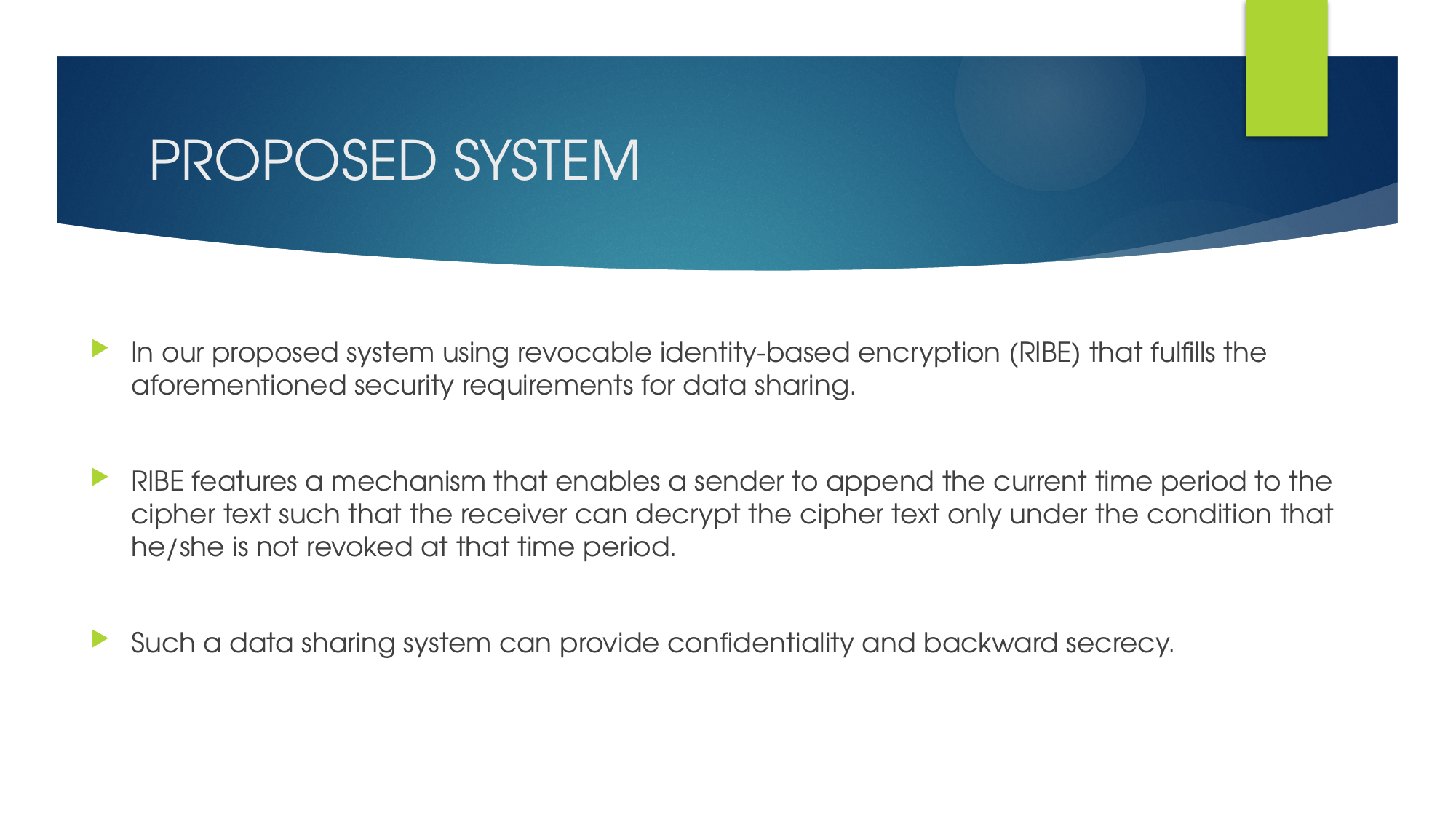

# PROPOSED SYSTEM
In our proposed system using revocable identity-based encryption (RIBE) that fulfills the aforementioned security requirements for data sharing.

RIBE features a mechanism that enables a sender to append the current time period to the cipher text such that the receiver can decrypt the cipher text only under the condition that he/she is not revoked at that time period.

Such a data sharing system can provide confidentiality and backward secrecy.